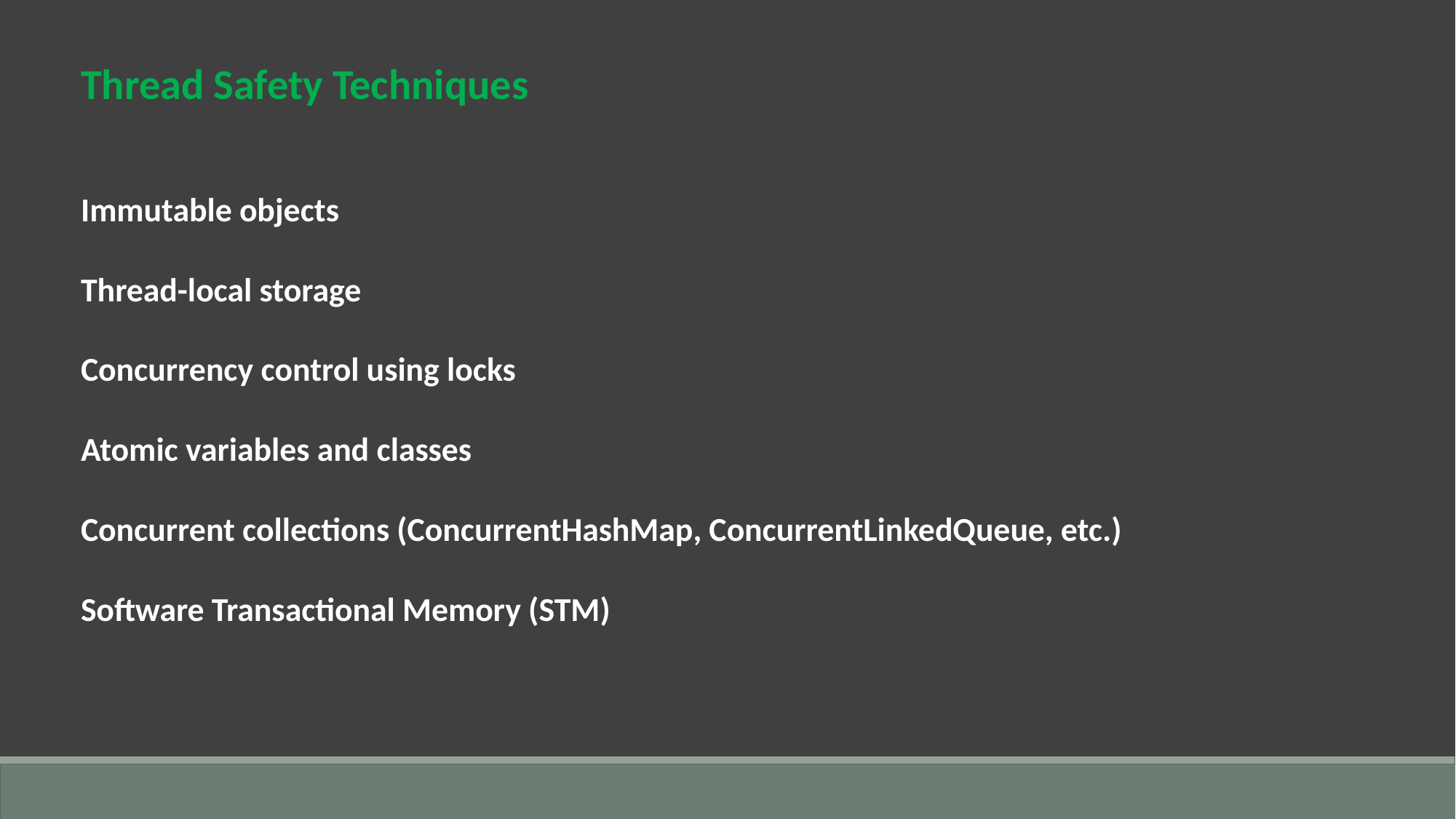

Thread Safety Techniques

Immutable objects

Thread-local storage

Concurrency control using locks

Atomic variables and classes

Concurrent collections (ConcurrentHashMap, ConcurrentLinkedQueue, etc.)

Software Transactional Memory (STM)